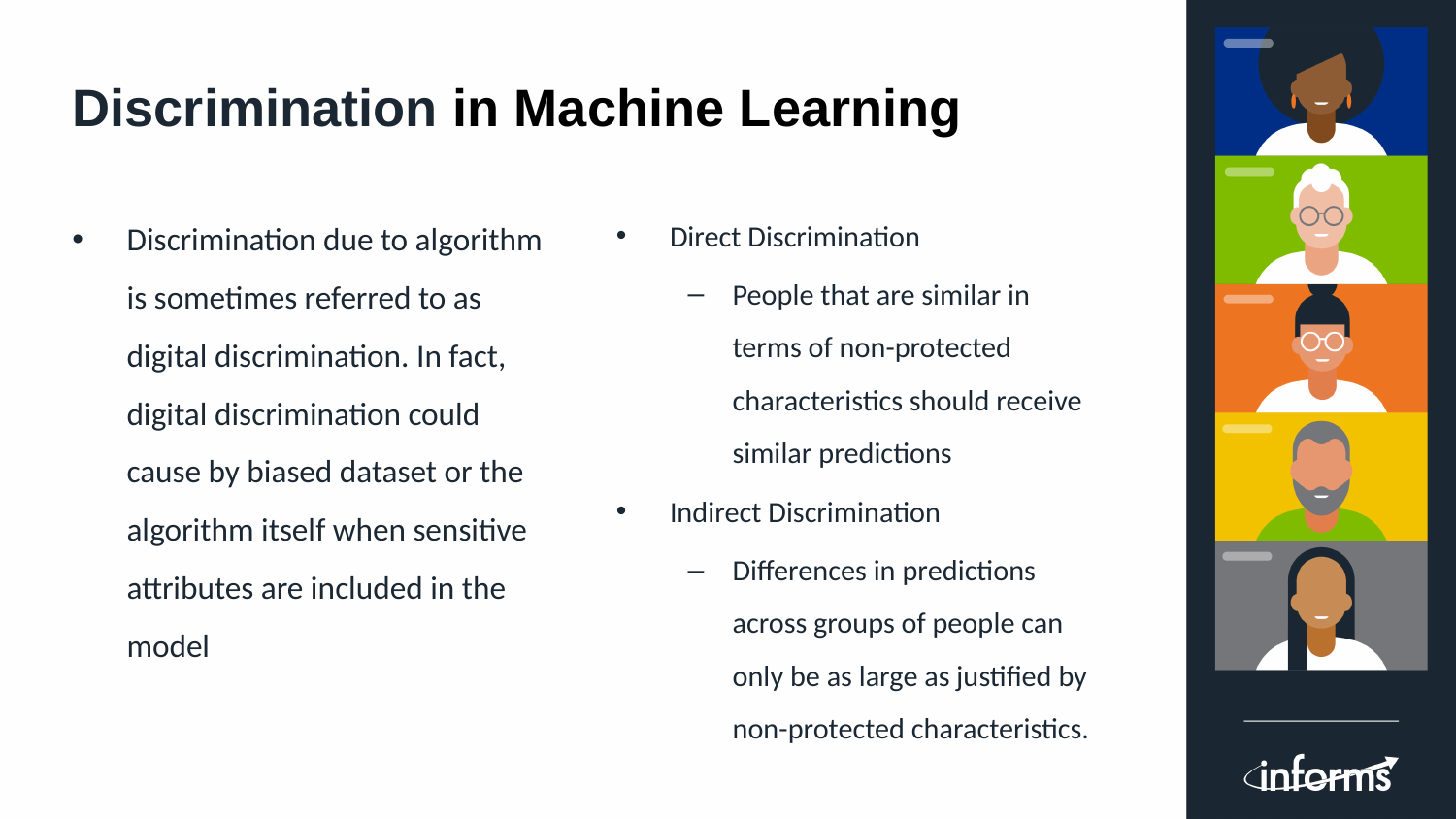

# Discrimination in Machine Learning
Discrimination due to algorithm is sometimes referred to as digital discrimination. In fact, digital discrimination could cause by biased dataset or the algorithm itself when sensitive attributes are included in the model
Direct Discrimination
People that are similar in terms of non-protected characteristics should receive similar predictions
Indirect Discrimination
Differences in predictions across groups of people can only be as large as justified by non-protected characteristics.